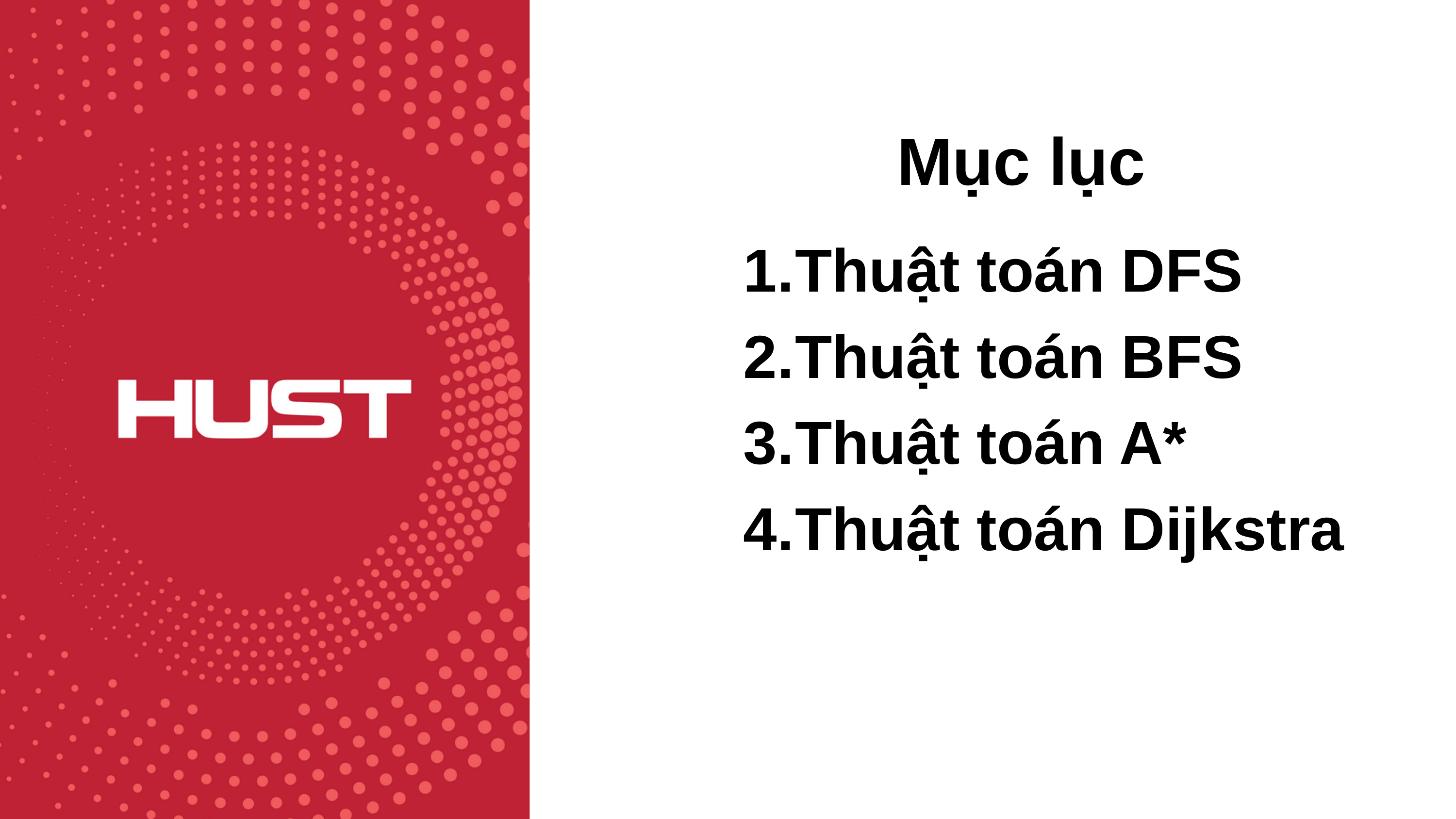

Mục lục
Thuật toán DFS
Thuật toán BFS
Thuật toán A*
Thuật toán Dijkstra